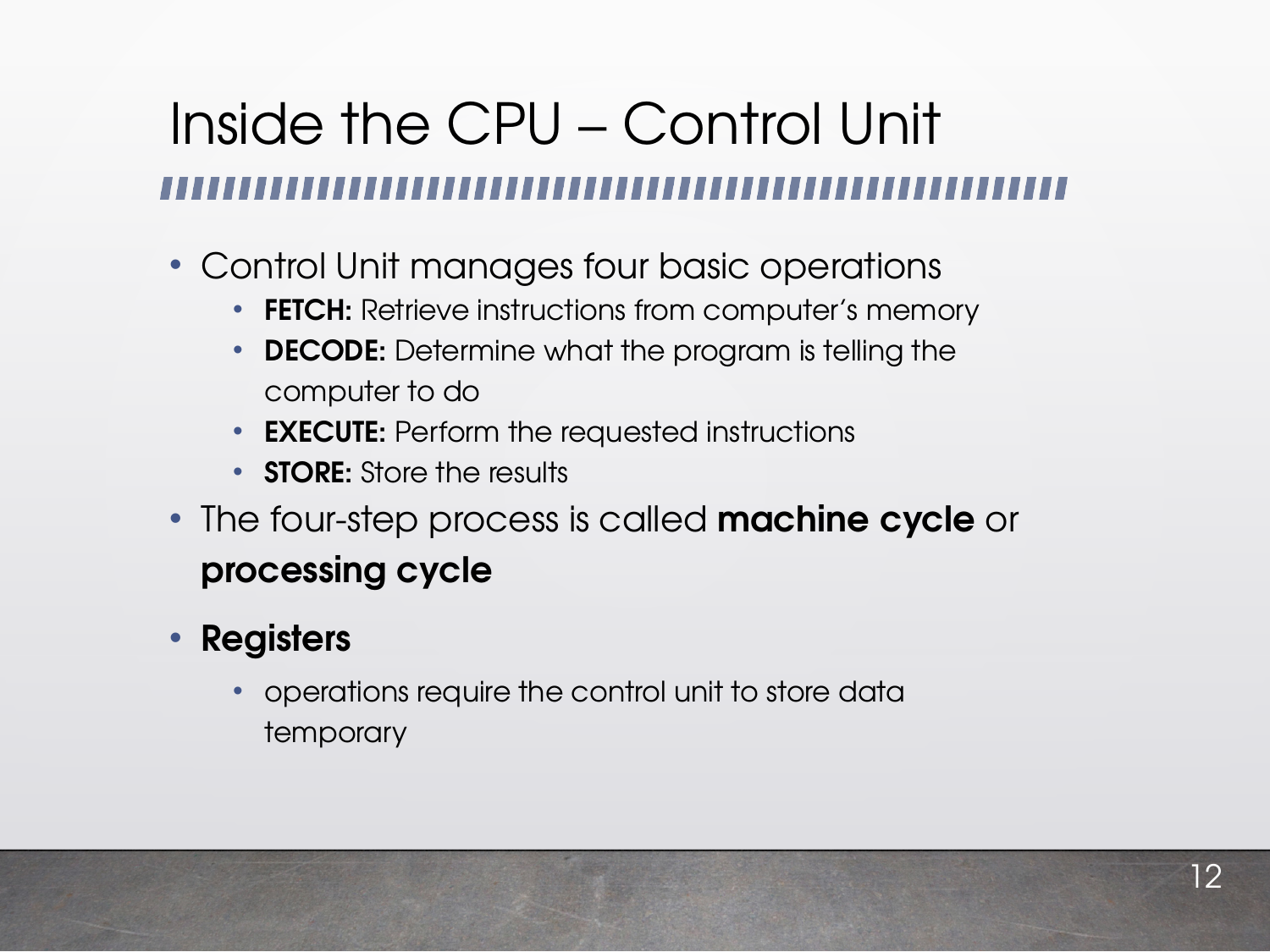

# Inside the CPU – Control Unit
Control Unit manages four basic operations
FETCH: Retrieve instructions from computer’s memory
DECODE: Determine what the program is telling the computer to do
EXECUTE: Perform the requested instructions
STORE: Store the results
The four-step process is called machine cycle or processing cycle
Registers
operations require the control unit to store data temporary